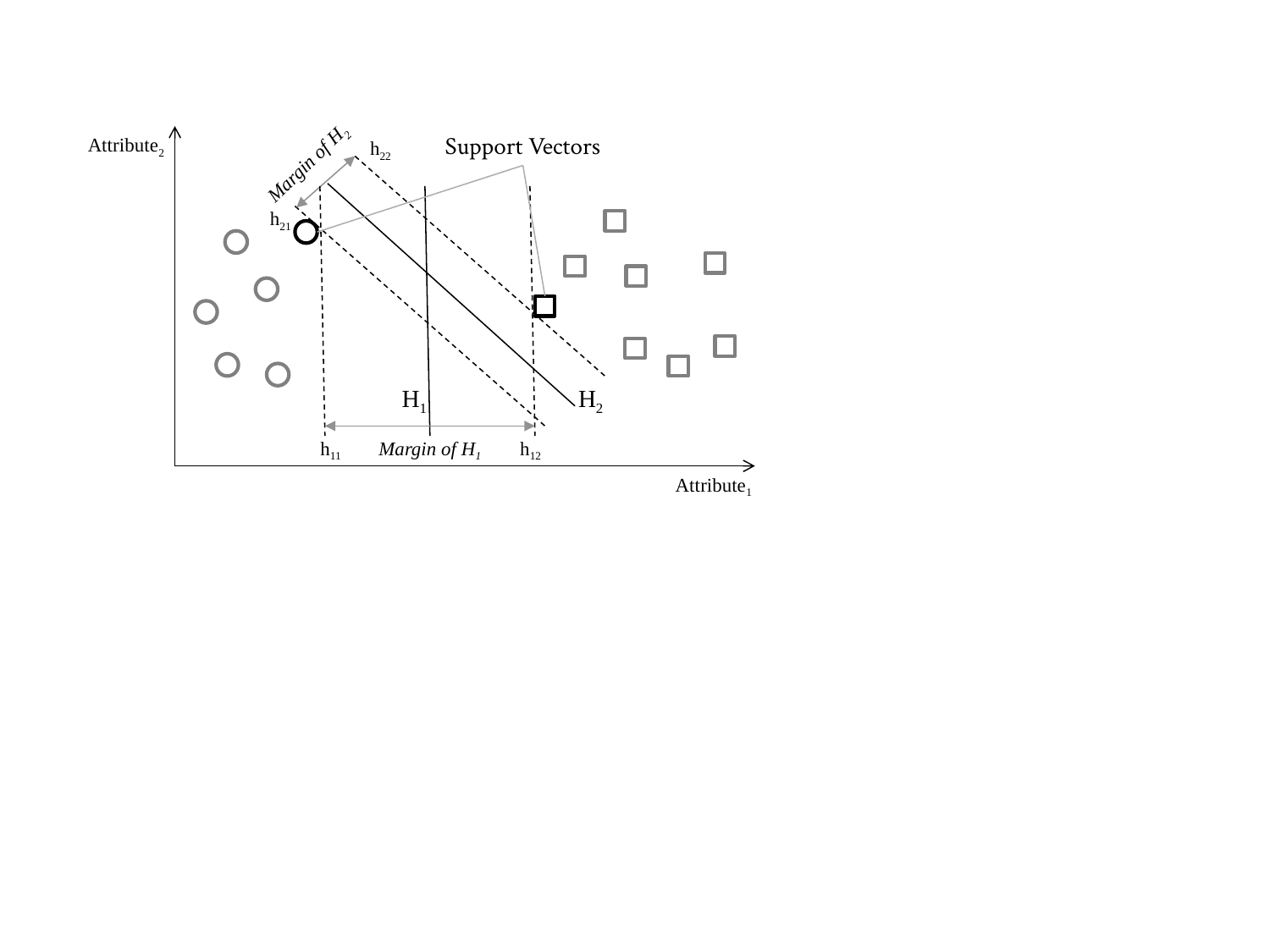

Support Vectors
Attribute2
h22
Margin of H2
h21

H1
H2
h11
Margin of H1
h12
Attribute1